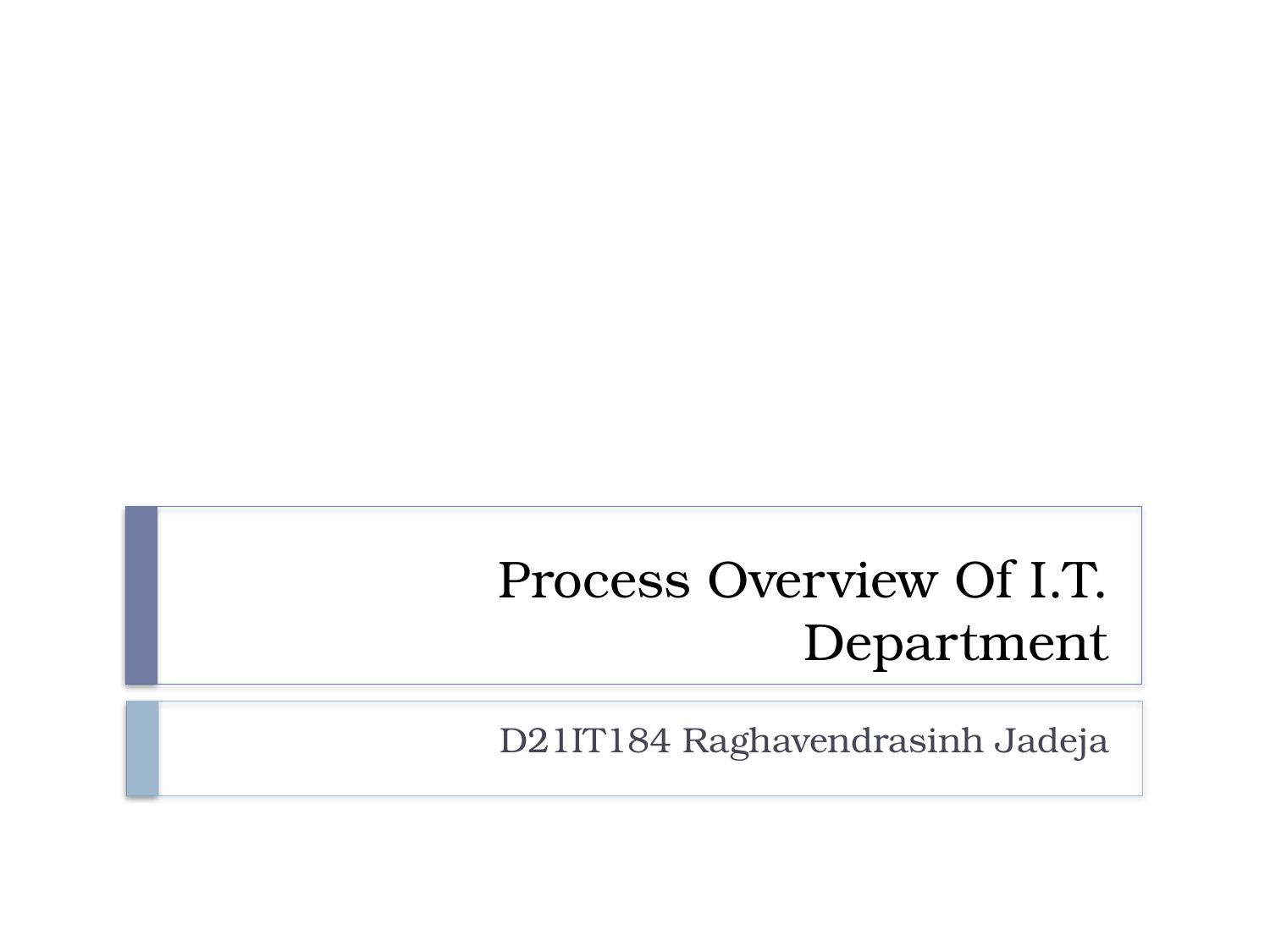

# Process Overview Of I.T. Department
D21IT184 Raghavendrasinh Jadeja